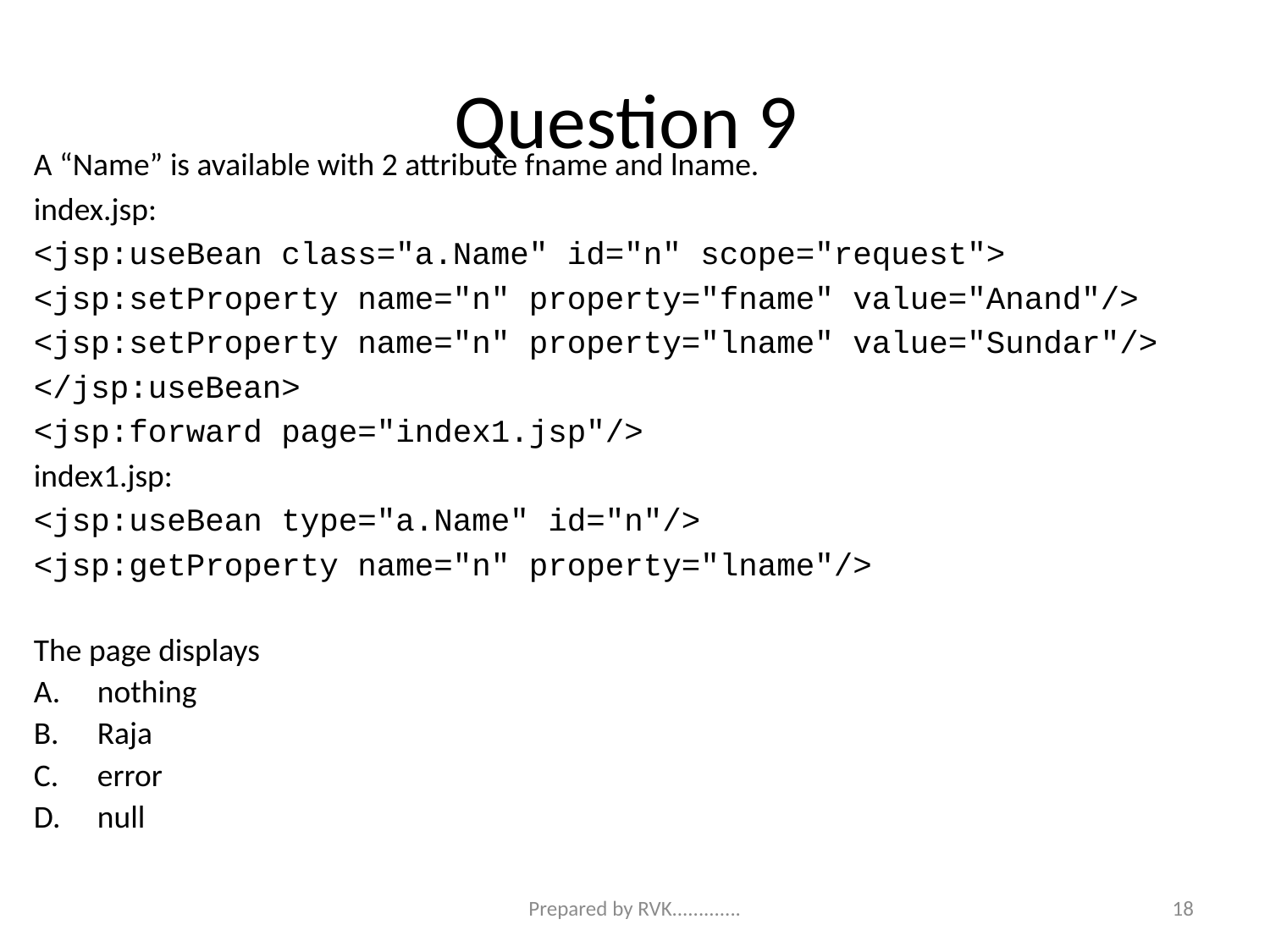

# Question 9
A “Name” is available with 2 attribute fname and lname.
index.jsp:
<jsp:useBean class="a.Name" id="n" scope="request">
<jsp:setProperty name="n" property="fname" value="Anand"/>
<jsp:setProperty name="n" property="lname" value="Sundar"/>
</jsp:useBean>
<jsp:forward page="index1.jsp"/>
index1.jsp:
<jsp:useBean type="a.Name" id="n"/>
<jsp:getProperty name="n" property="lname"/>

The page displays
nothing
Raja
error
null

18
Prepared by RVK.............